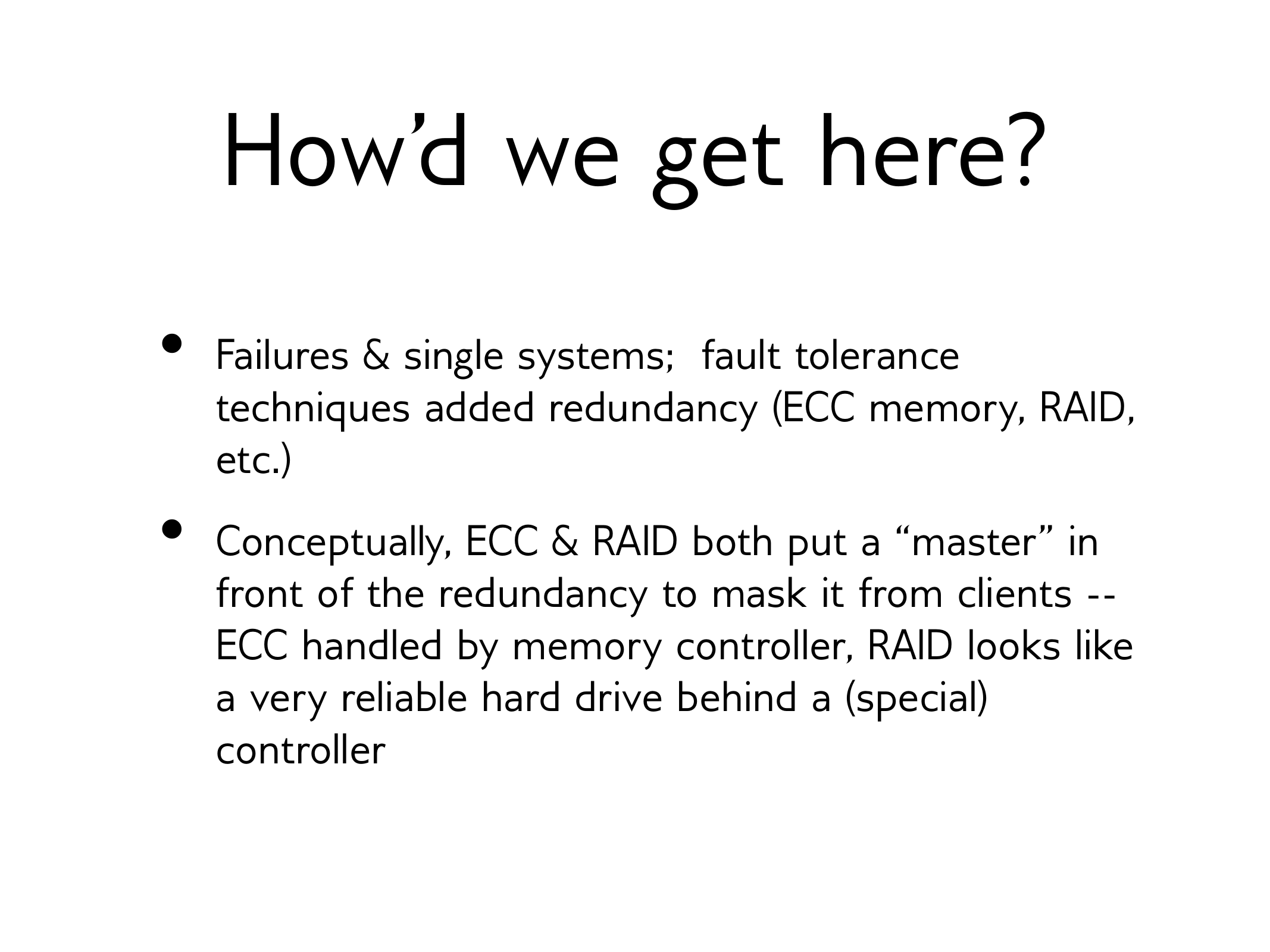

# How’d we get here?
Failures & single systems;  fault tolerance techniques added redundancy (ECC memory, RAID, etc.)
Conceptually, ECC & RAID both put a “master” in front of the redundancy to mask it from clients -- ECC handled by memory controller, RAID looks like a very reliable hard drive behind a (special) controller